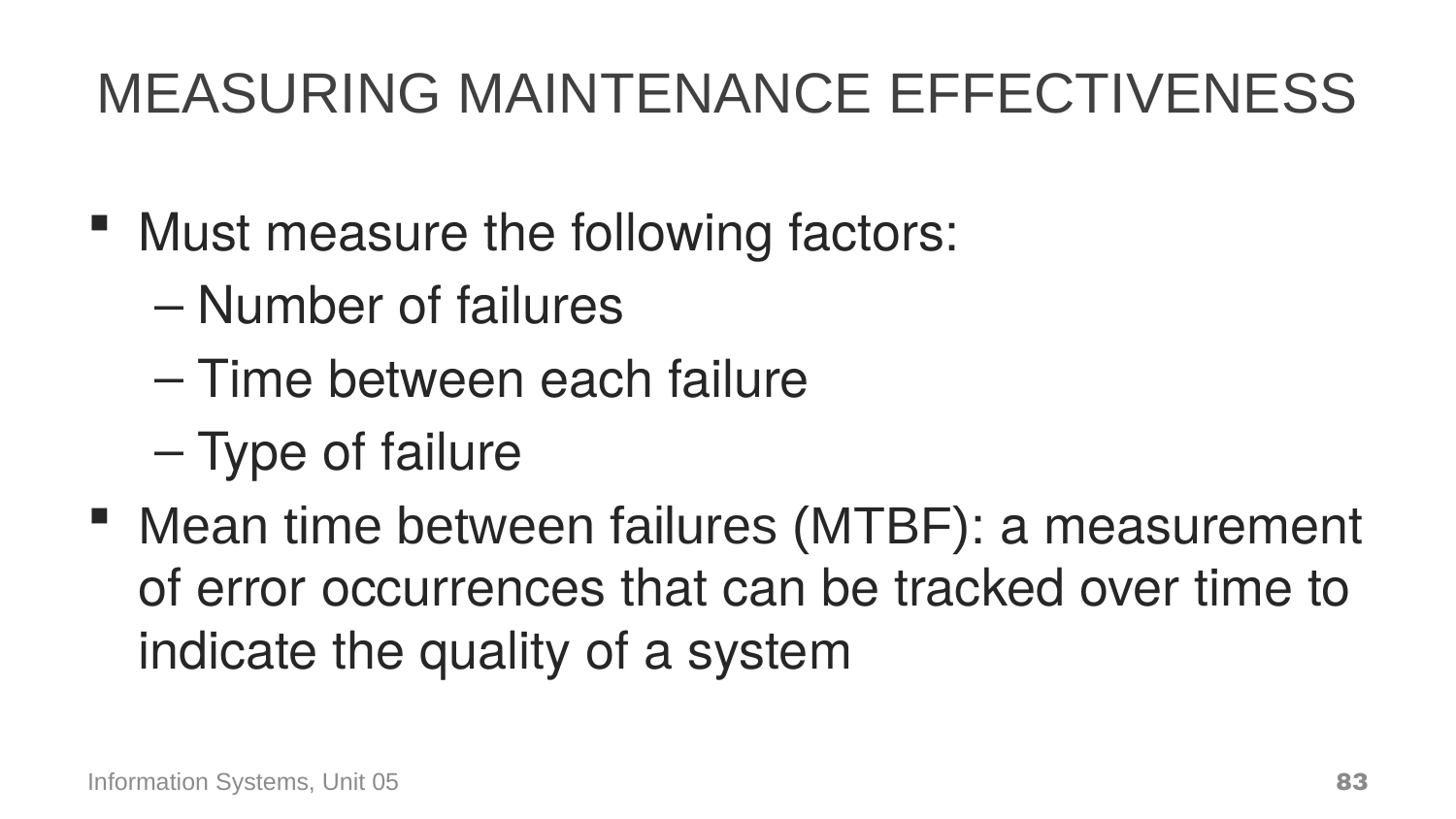

# Measuring Maintenance Effectiveness
Must measure the following factors:
Number of failures
Time between each failure
Type of failure
Mean time between failures (MTBF): a measurement of error occurrences that can be tracked over time to indicate the quality of a system

Information Systems, Unit 05
83